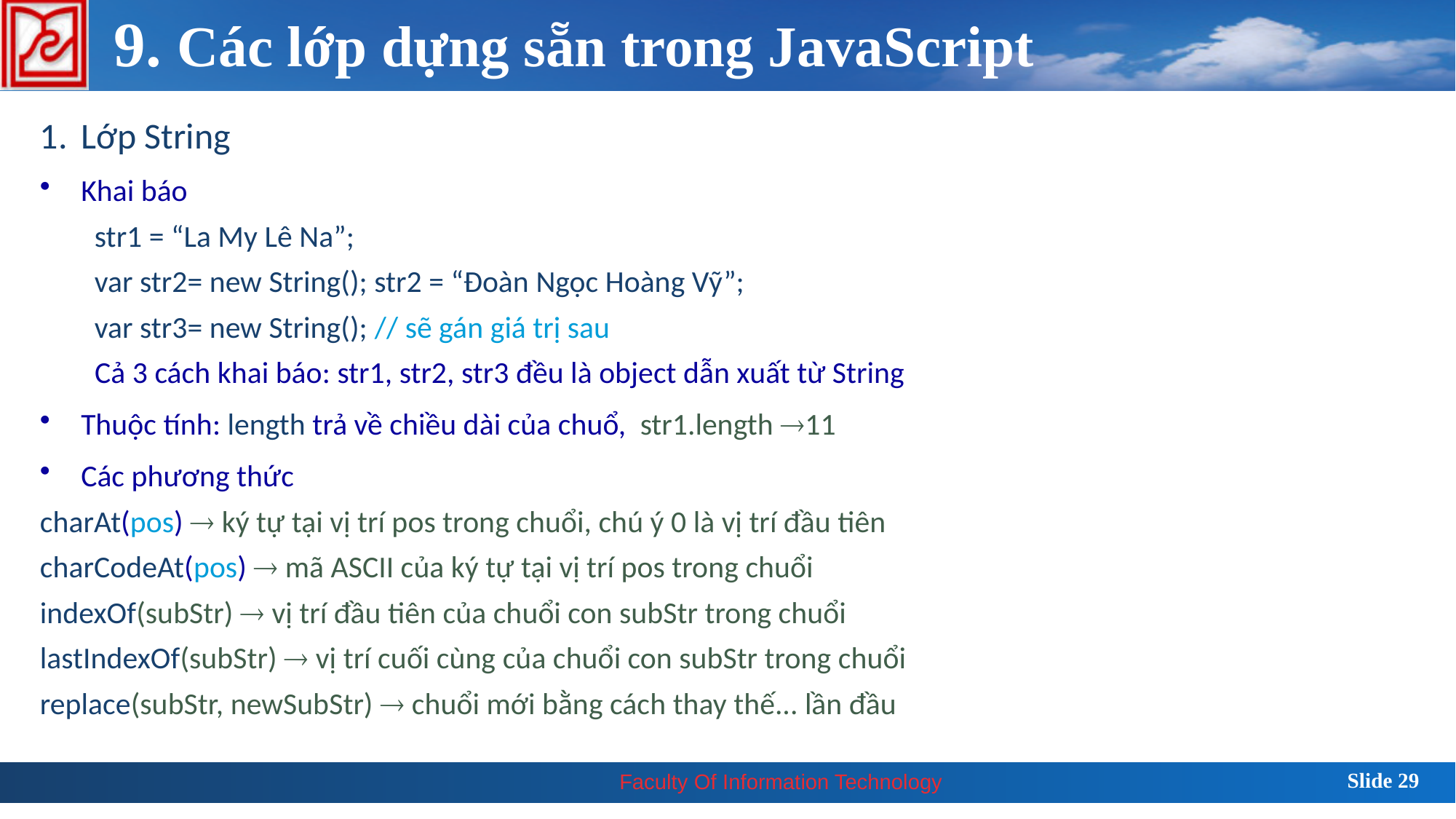

# 9. Các lớp dựng sẵn trong JavaScript
Lớp String
Khai báo
str1 = “La My Lê Na”;
var str2= new String(); str2 = “Đoàn Ngọc Hoàng Vỹ”;
var str3= new String(); // sẽ gán giá trị sau
	  Cả 3 cách khai báo: str1, str2, str3 đều là object dẫn xuất từ String
Thuộc tính: length trả về chiều dài của chuổ,  str1.length →11
Các phương thức
charAt(pos) → ký tự tại vị trí pos trong chuổi, chú ý 0 là vị trí đầu tiên
charCodeAt(pos) → mã ASCII của ký tự tại vị trí pos trong chuổi
indexOf(subStr) → vị trí đầu tiên của chuổi con subStr trong chuổi
lastIndexOf(subStr) → vị trí cuối cùng của chuổi con subStr trong chuổi
replace(subStr, newSubStr) → chuổi mới bằng cách thay thế... lần đầu